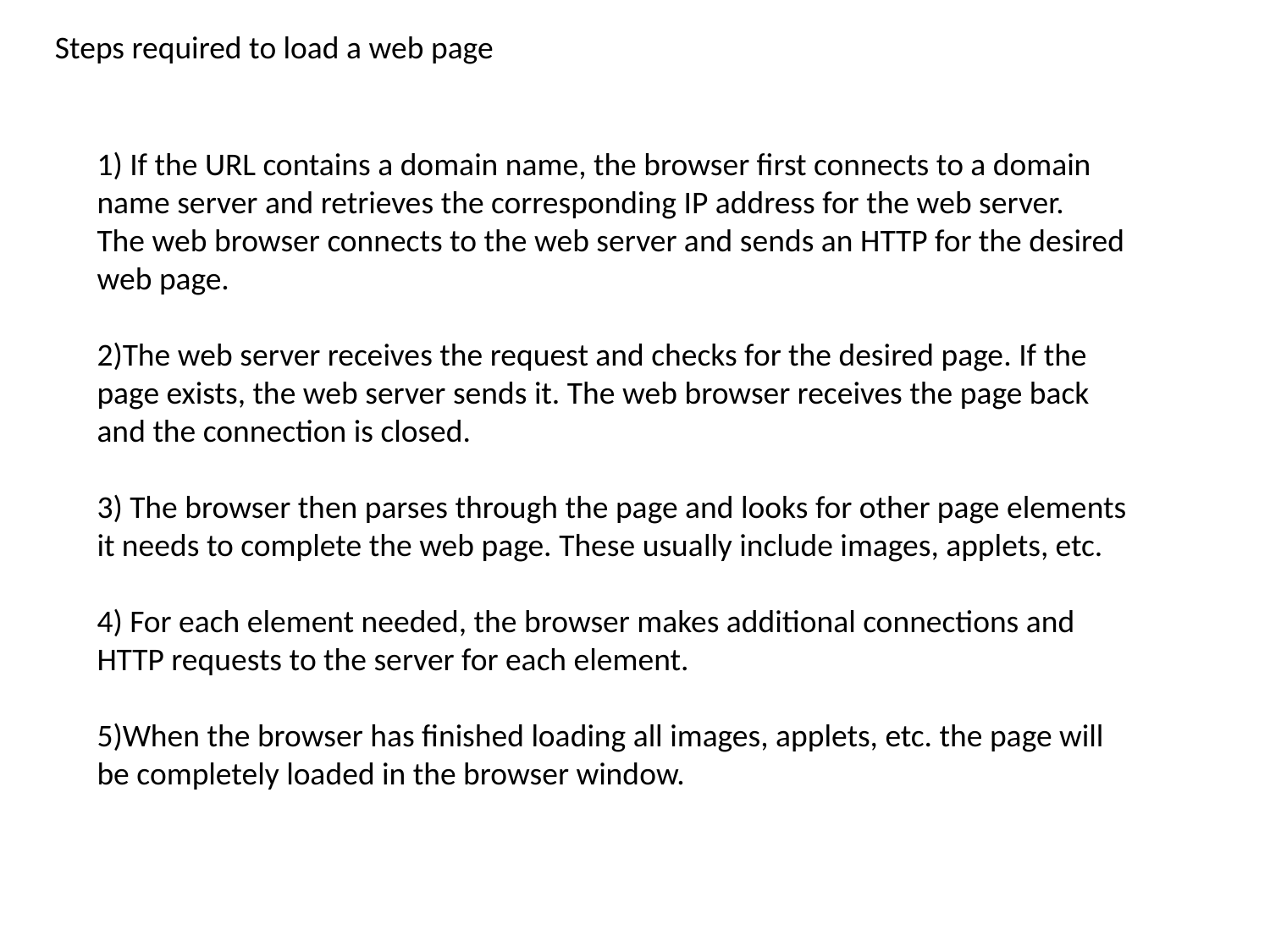

Steps required to load a web page
1) If the URL contains a domain name, the browser first connects to a domain name server and retrieves the corresponding IP address for the web server.
The web browser connects to the web server and sends an HTTP for the desired web page.

2)The web server receives the request and checks for the desired page. If the page exists, the web server sends it. The web browser receives the page back and the connection is closed.

3) The browser then parses through the page and looks for other page elements it needs to complete the web page. These usually include images, applets, etc.

4) For each element needed, the browser makes additional connections and HTTP requests to the server for each element.

5)When the browser has finished loading all images, applets, etc. the page will be completely loaded in the browser window.